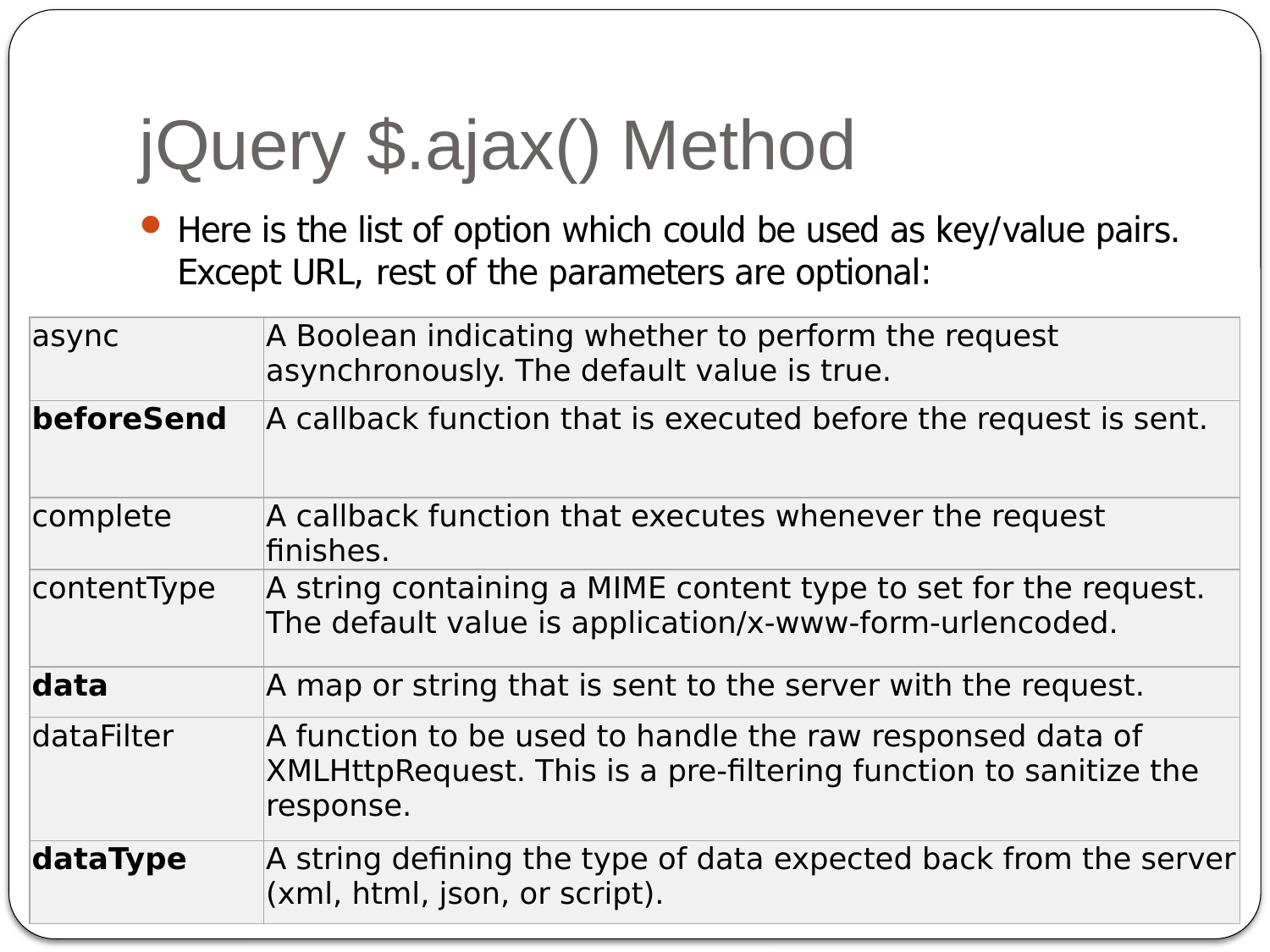

# jQuery $.ajax() Method
Here is the list of option which could be used as key/value pairs. Except URL, rest of the parameters are optional:

| async | A Boolean indicating whether to perform the request asynchronously. The default value is true. |
| --- | --- |
| beforeSend | A callback function that is executed before the request is sent. |
| complete | A callback function that executes whenever the request finishes. |
| contentType | A string containing a MIME content type to set for the request. The default value is application/x-www-form-urlencoded. |
| data | A map or string that is sent to the server with the request. |
| dataFilter | A function to be used to handle the raw responsed data of XMLHttpRequest. This is a pre-filtering function to sanitize the response. |
| dataType | A string defining the type of data expected back from the server (xml, html, json, or script). |